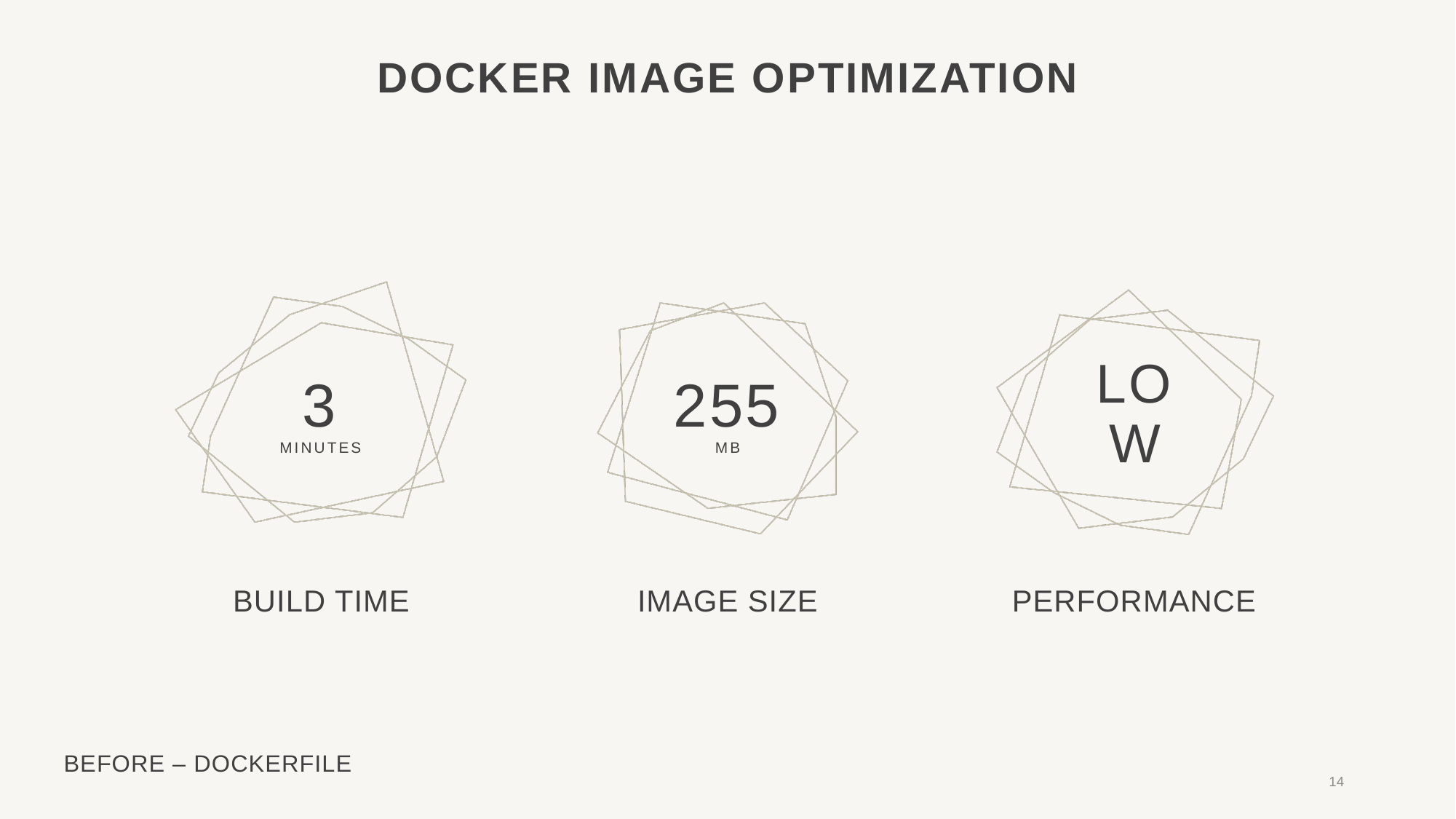

# Docker Image Optimization
3 minutes
255 mB
low
Build Time
Image Size
Performance
Before – dockerfile
14